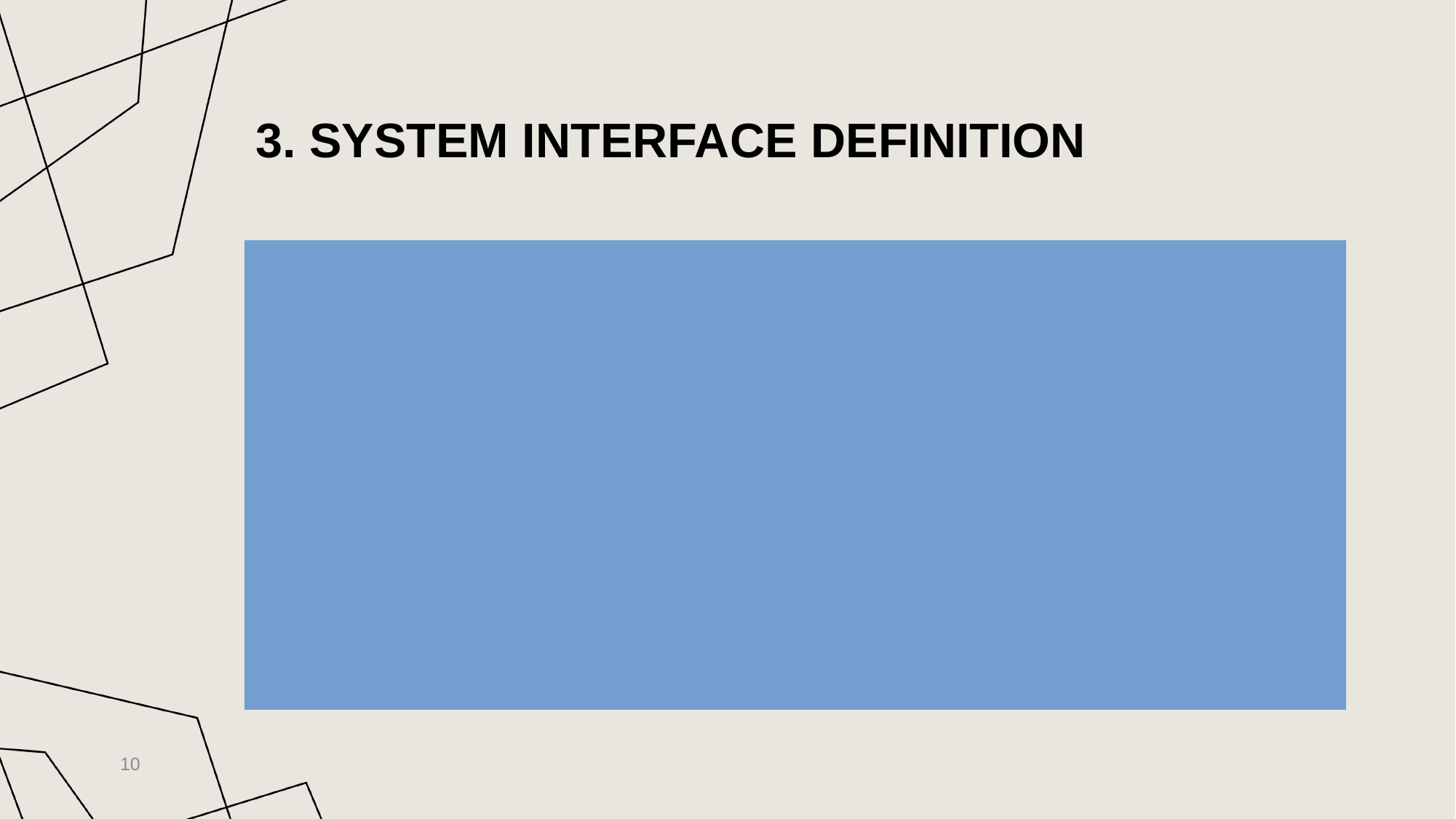

# 3. System Interface Definition
Get best trade route
API: GET /v1/trades/routes
Parameters:
Base_token (string)
Quote_token (string)
Amount (double)
Type = ask/bid (string)
Hops = 3 (integer)
10